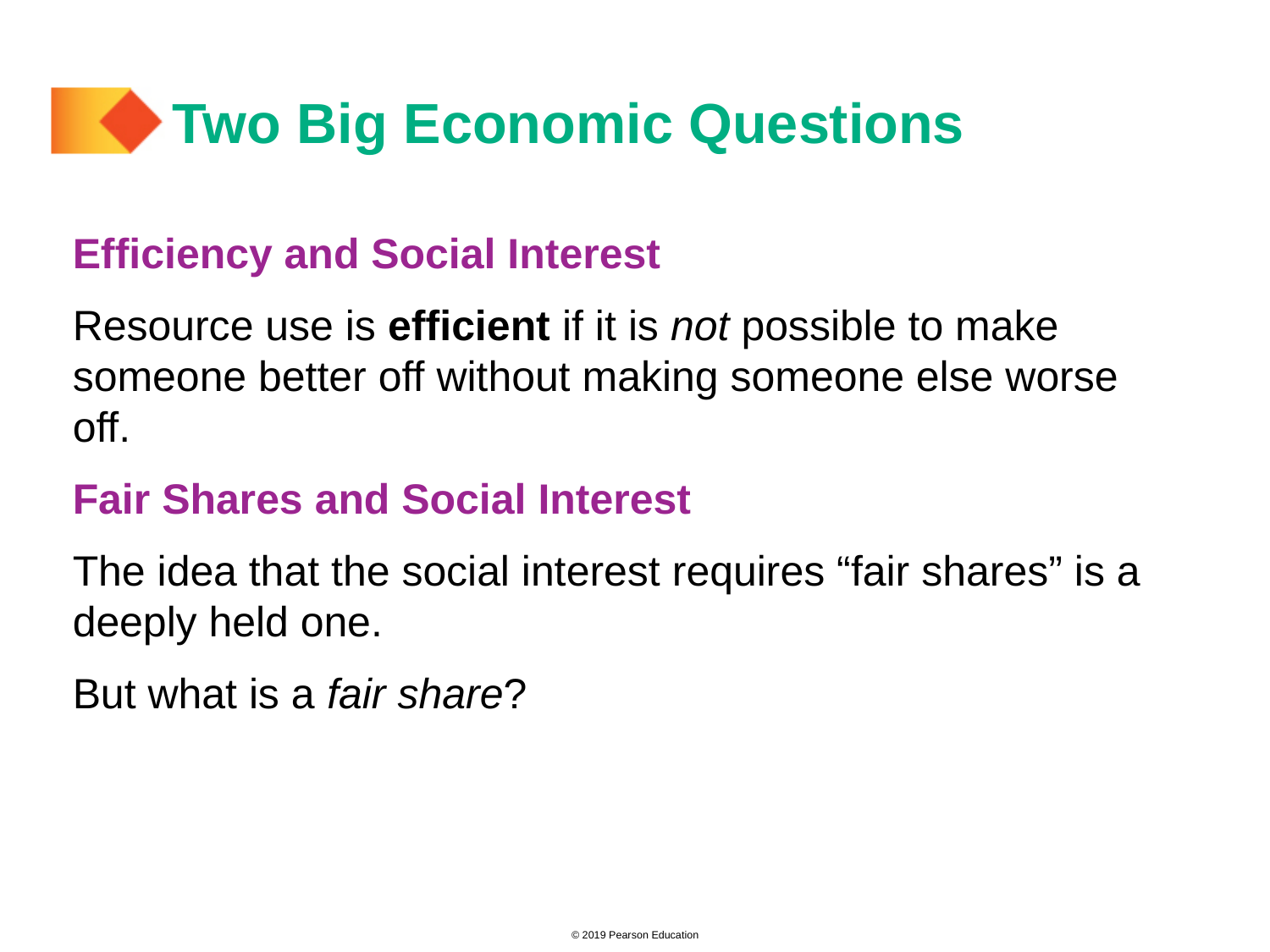

# Two Big Economic Questions
Efficiency and Social Interest
Resource use is efficient if it is not possible to make someone better off without making someone else worse off.
Fair Shares and Social Interest
The idea that the social interest requires “fair shares” is a deeply held one.
But what is a fair share?